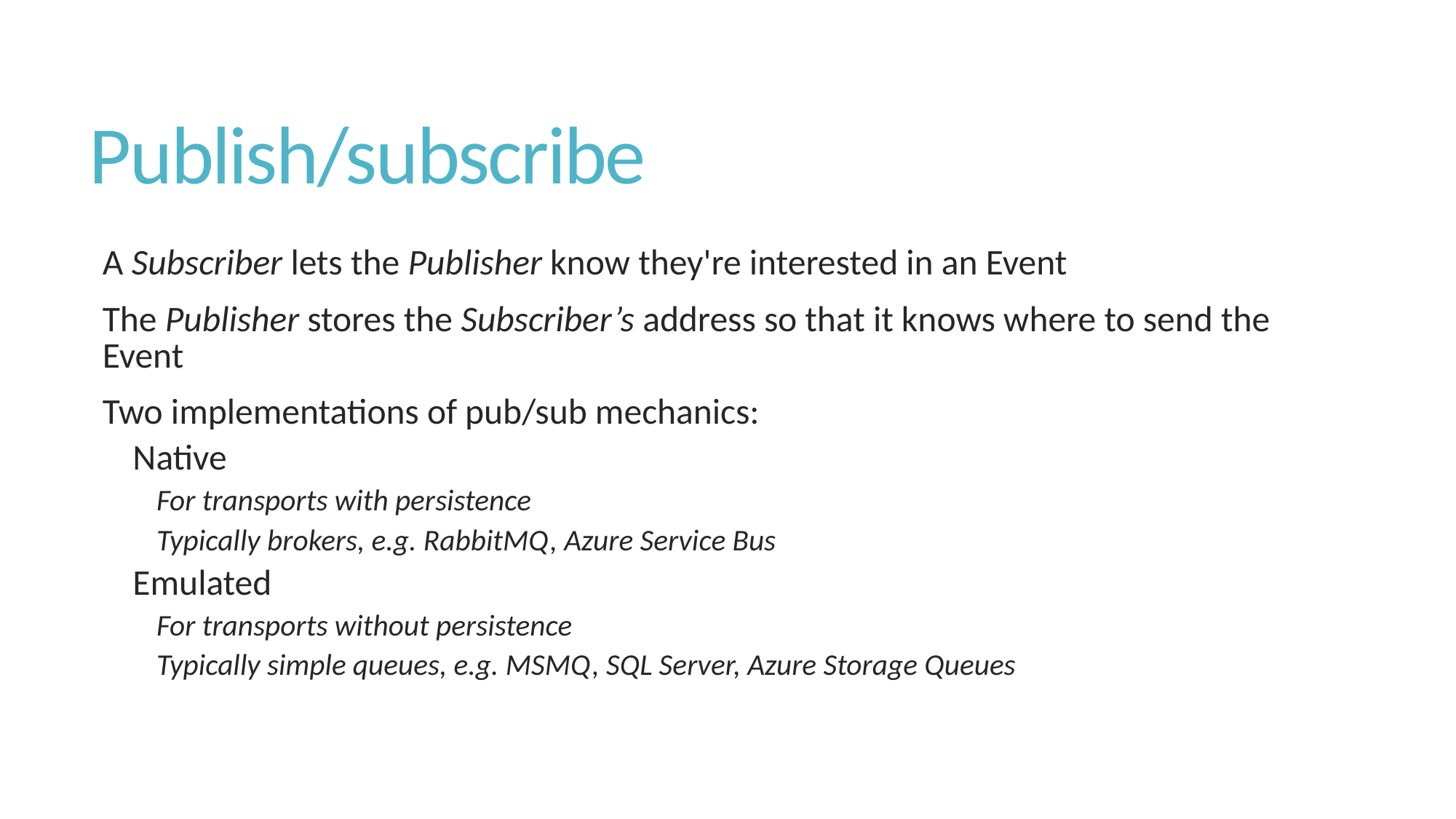

# Publish/subscribe
A Subscriber lets the Publisher know they're interested in an Event
The Publisher stores the Subscriber’s address so that it knows where to send the Event
Two implementations of pub/sub mechanics:
Native
For transports with persistence
Typically brokers, e.g. RabbitMQ, Azure Service Bus
Emulated
For transports without persistence
Typically simple queues, e.g. MSMQ, SQL Server, Azure Storage Queues